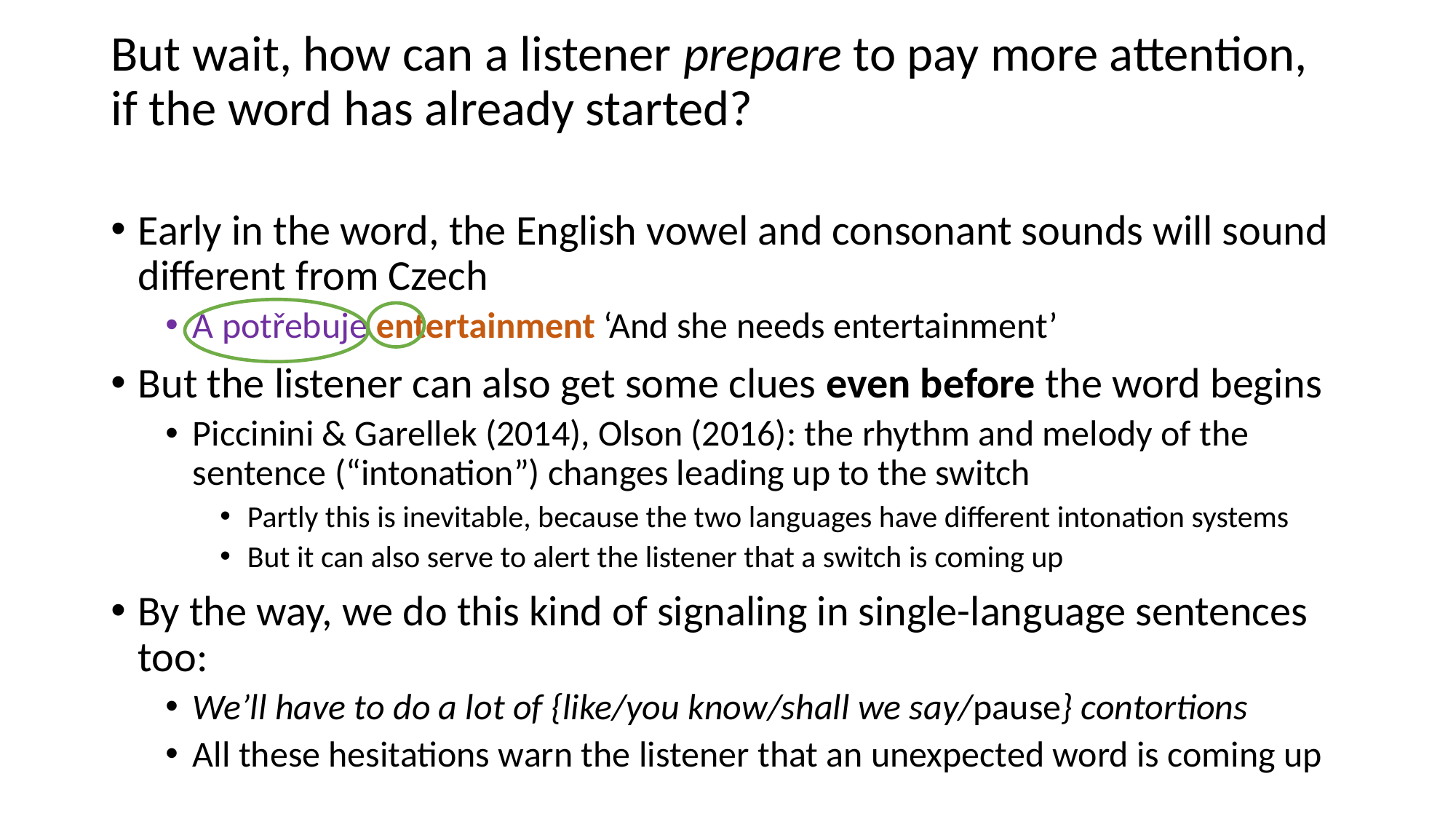

# But wait, how can a listener prepare to pay more attention, if the word has already started?
Early in the word, the English vowel and consonant sounds will sound different from Czech
A potřebuje entertainment ‘And she needs entertainment’
But the listener can also get some clues even before the word begins
Piccinini & Garellek (2014), Olson (2016): the rhythm and melody of the sentence (“intonation”) changes leading up to the switch
Partly this is inevitable, because the two languages have different intonation systems
But it can also serve to alert the listener that a switch is coming up
By the way, we do this kind of signaling in single-language sentences too:
We’ll have to do a lot of {like/you know/shall we say/pause} contortions
All these hesitations warn the listener that an unexpected word is coming up